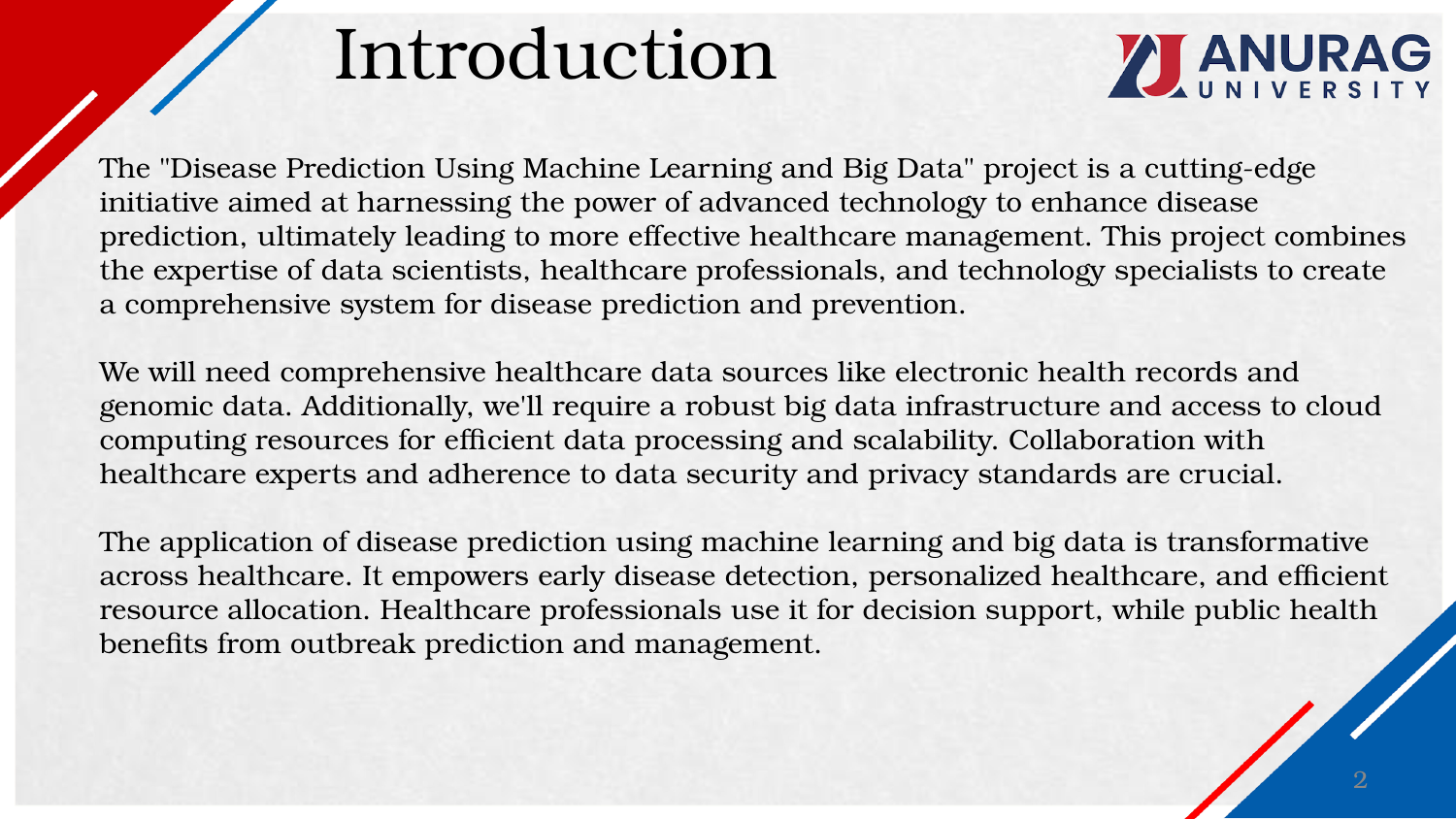

# Introduction
The "Disease Prediction Using Machine Learning and Big Data" project is a cutting-edge initiative aimed at harnessing the power of advanced technology to enhance disease prediction, ultimately leading to more effective healthcare management. This project combines the expertise of data scientists, healthcare professionals, and technology specialists to create a comprehensive system for disease prediction and prevention.

We will need comprehensive healthcare data sources like electronic health records and genomic data. Additionally, we'll require a robust big data infrastructure and access to cloud computing resources for efficient data processing and scalability. Collaboration with healthcare experts and adherence to data security and privacy standards are crucial.

The application of disease prediction using machine learning and big data is transformative across healthcare. It empowers early disease detection, personalized healthcare, and efficient resource allocation. Healthcare professionals use it for decision support, while public health benefits from outbreak prediction and management.

2